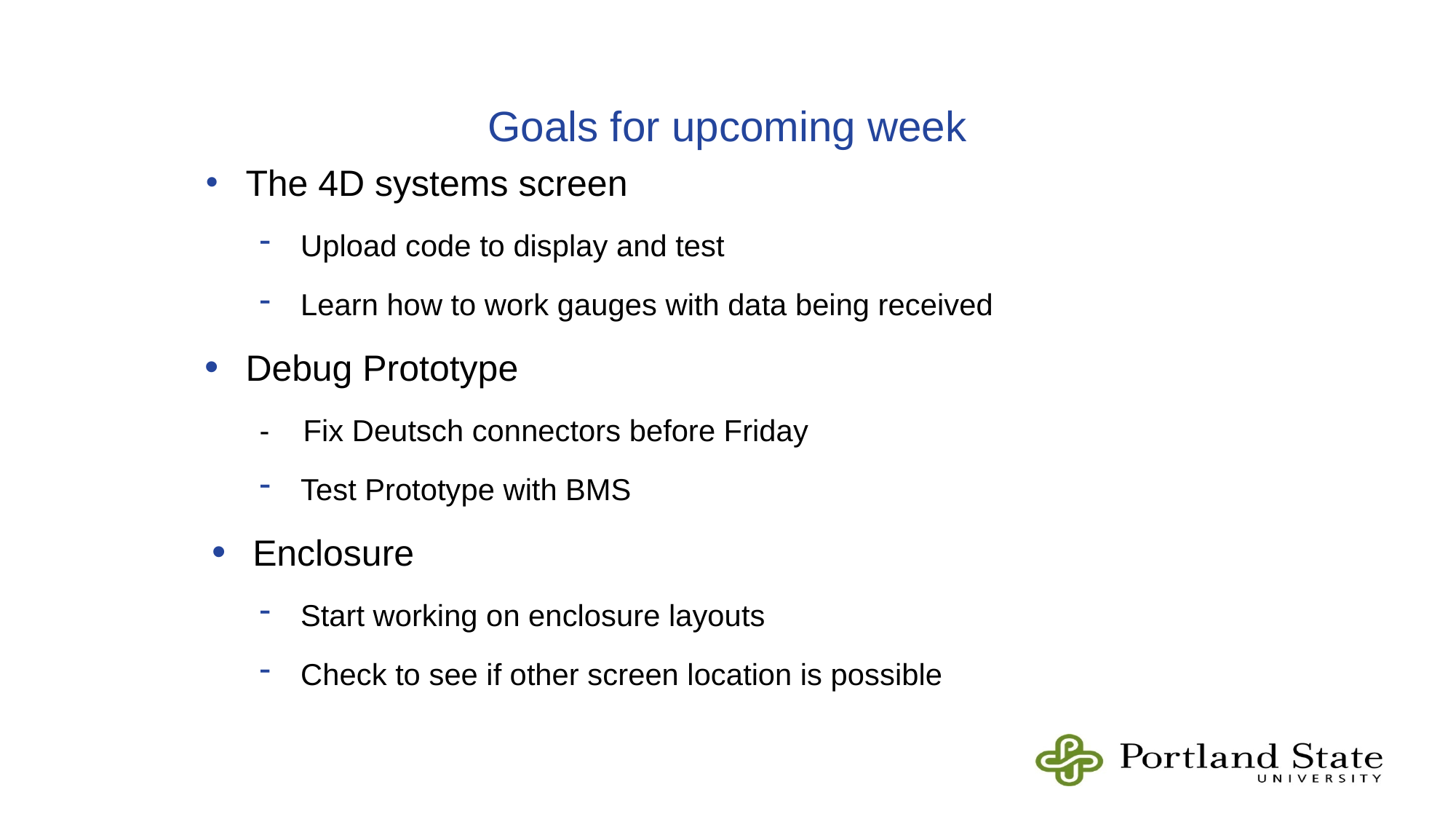

Goals for upcoming week
The 4D systems screen
Upload code to display and test
Learn how to work gauges with data being received
Debug Prototype
-    Fix Deutsch connectors before Friday
Test Prototype with BMS
Enclosure
Start working on enclosure layouts
Check to see if other screen location is possible